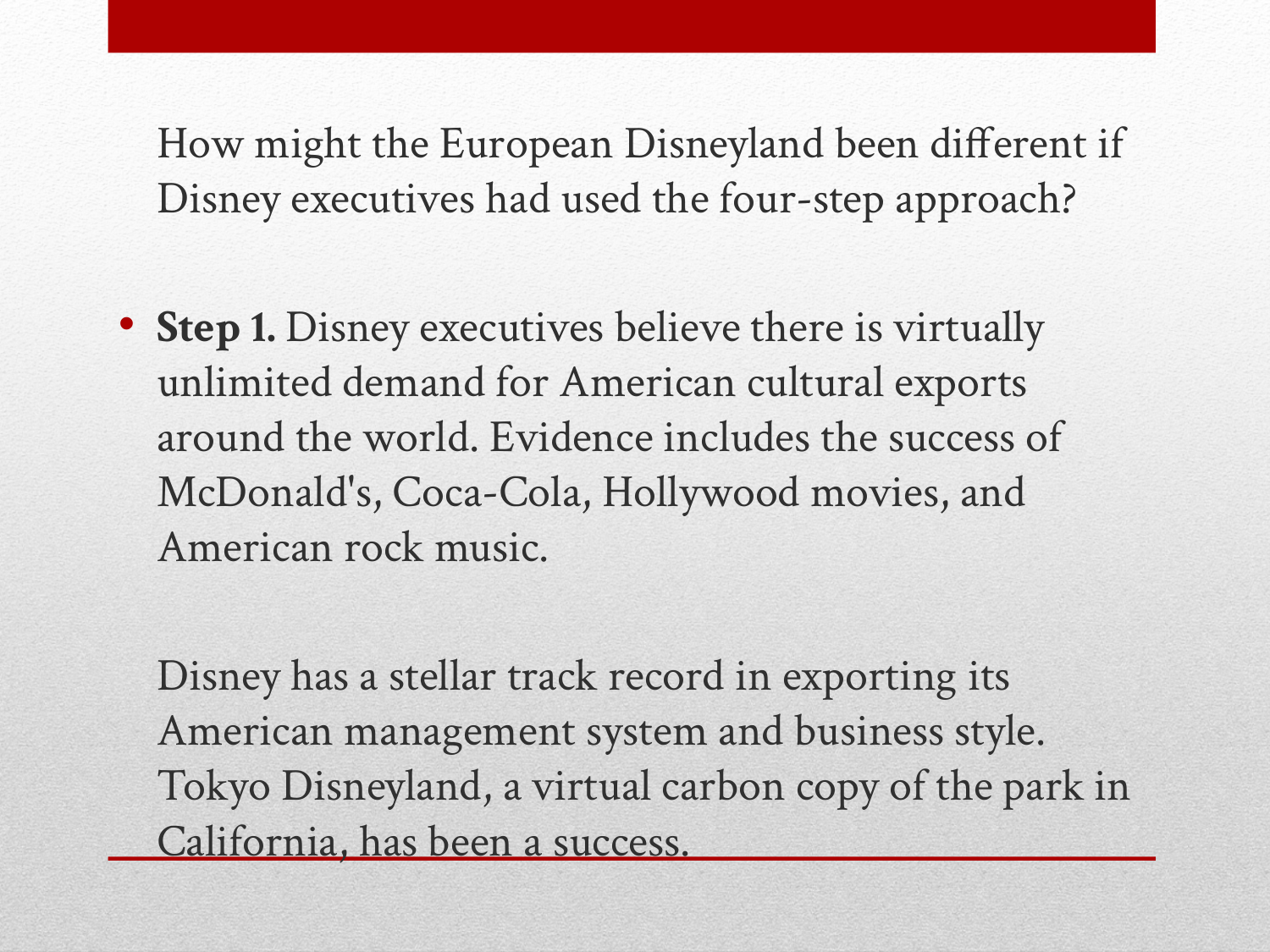

How might the European Disneyland been different if Disney executives had used the four-step approach?

Step 1. Disney executives believe there is virtually unlimited demand for American cultural exports around the world. Evidence includes the success of McDonald's, Coca-Cola, Hollywood movies, and American rock music.

	Disney has a stellar track record in exporting its American management system and business style. Tokyo Disneyland, a virtual carbon copy of the park in California, has been a success.